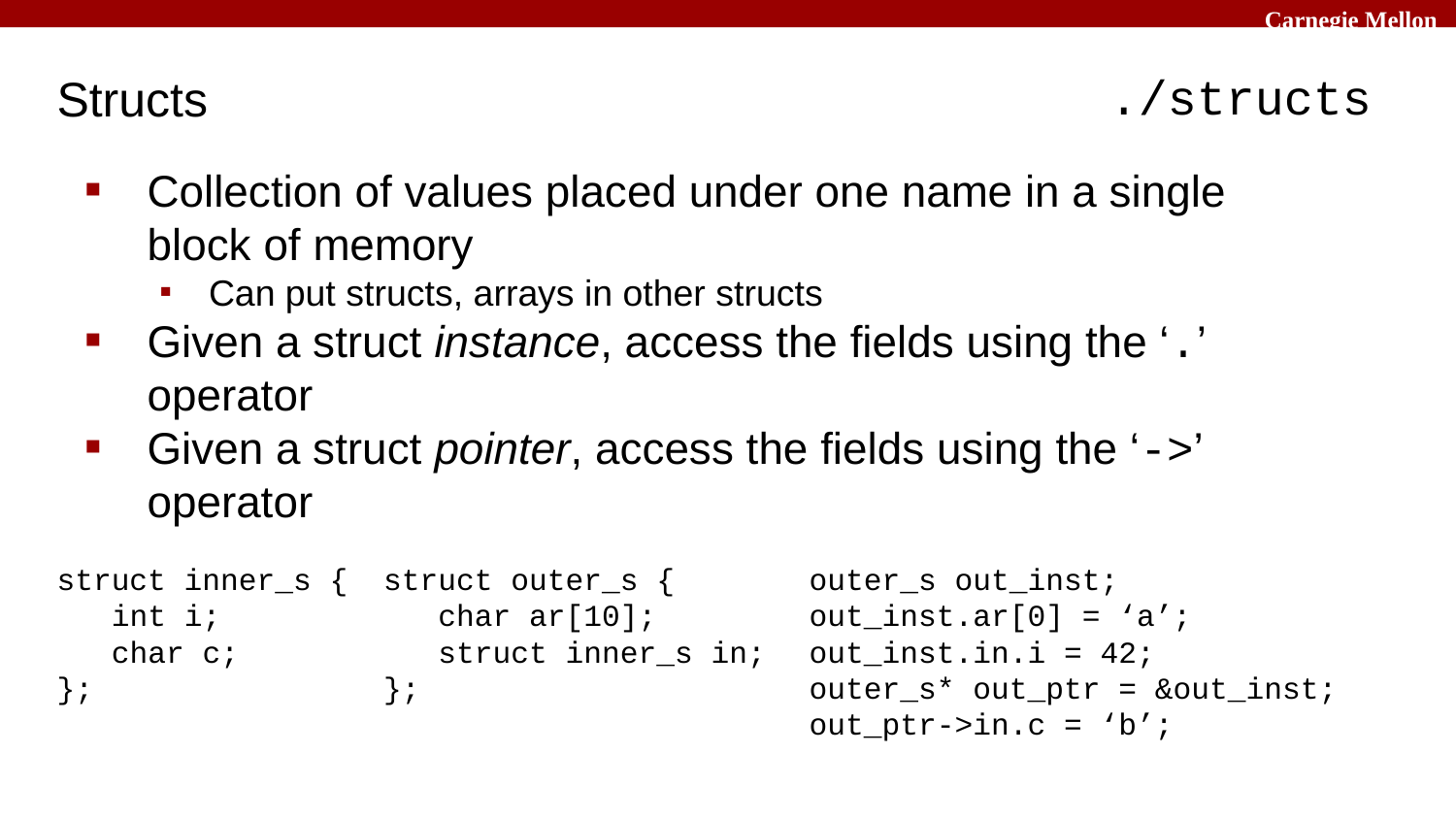

./structs
# Structs
Collection of values placed under one name in a single block of memory
Can put structs, arrays in other structs
Given a struct instance, access the fields using the ‘.’ operator
Given a struct pointer, access the fields using the ‘->’ operator
struct inner_s {
   int i;
   char c;
};
outer_s out_inst;
out_inst.ar[0] = ‘a’;
out_inst.in.i = 42;
outer_s* out_ptr = &out_inst;
out_ptr->in.c = ‘b’;
struct outer_s {
   char ar[10];
   struct inner_s in;
};